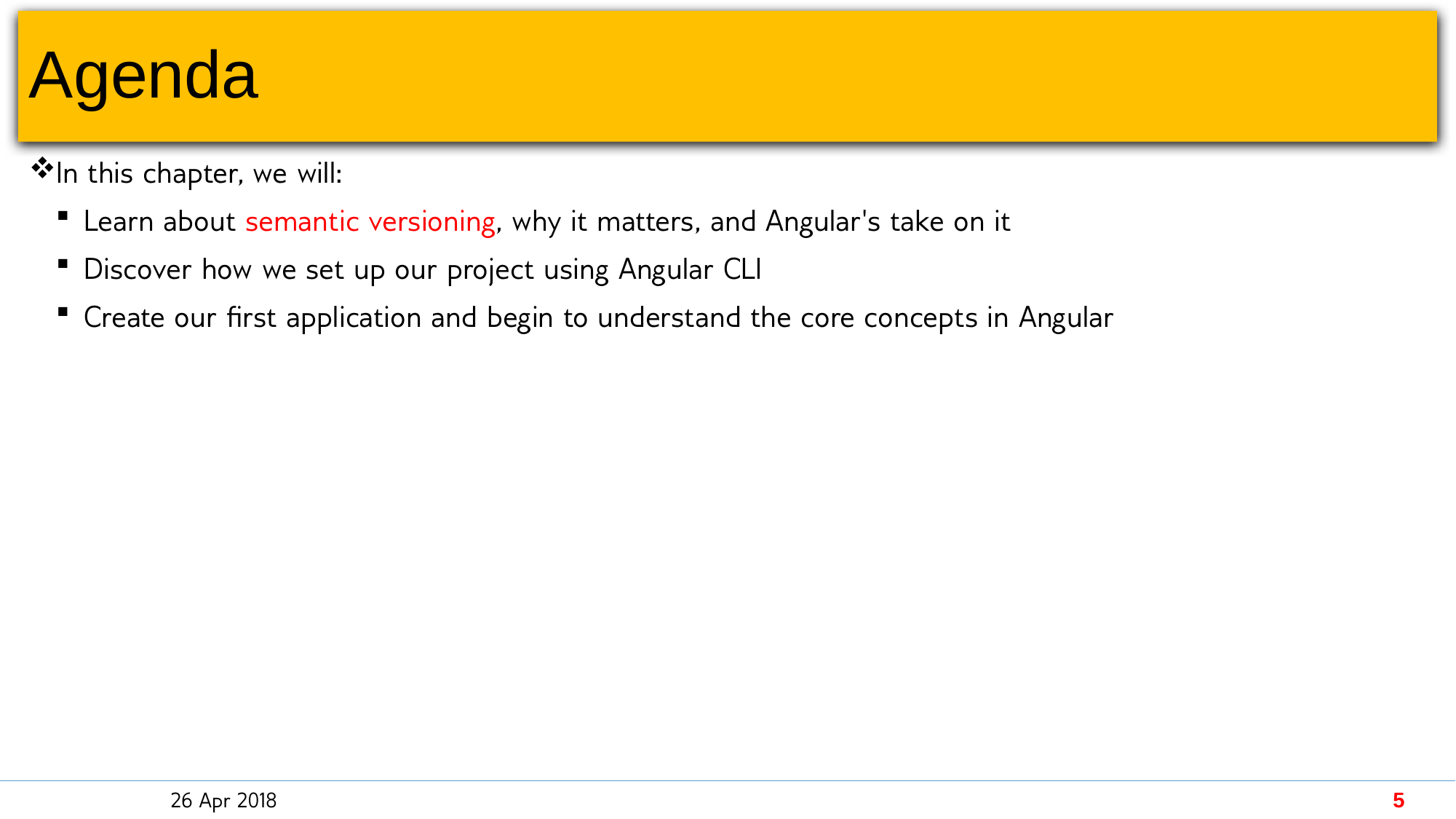

# Agenda
In this chapter, we will:
Learn about semantic versioning, why it matters, and Angular's take on it
Discover how we set up our project using Angular CLI
Create our first application and begin to understand the core concepts in Angular
26 Apr 2018
5